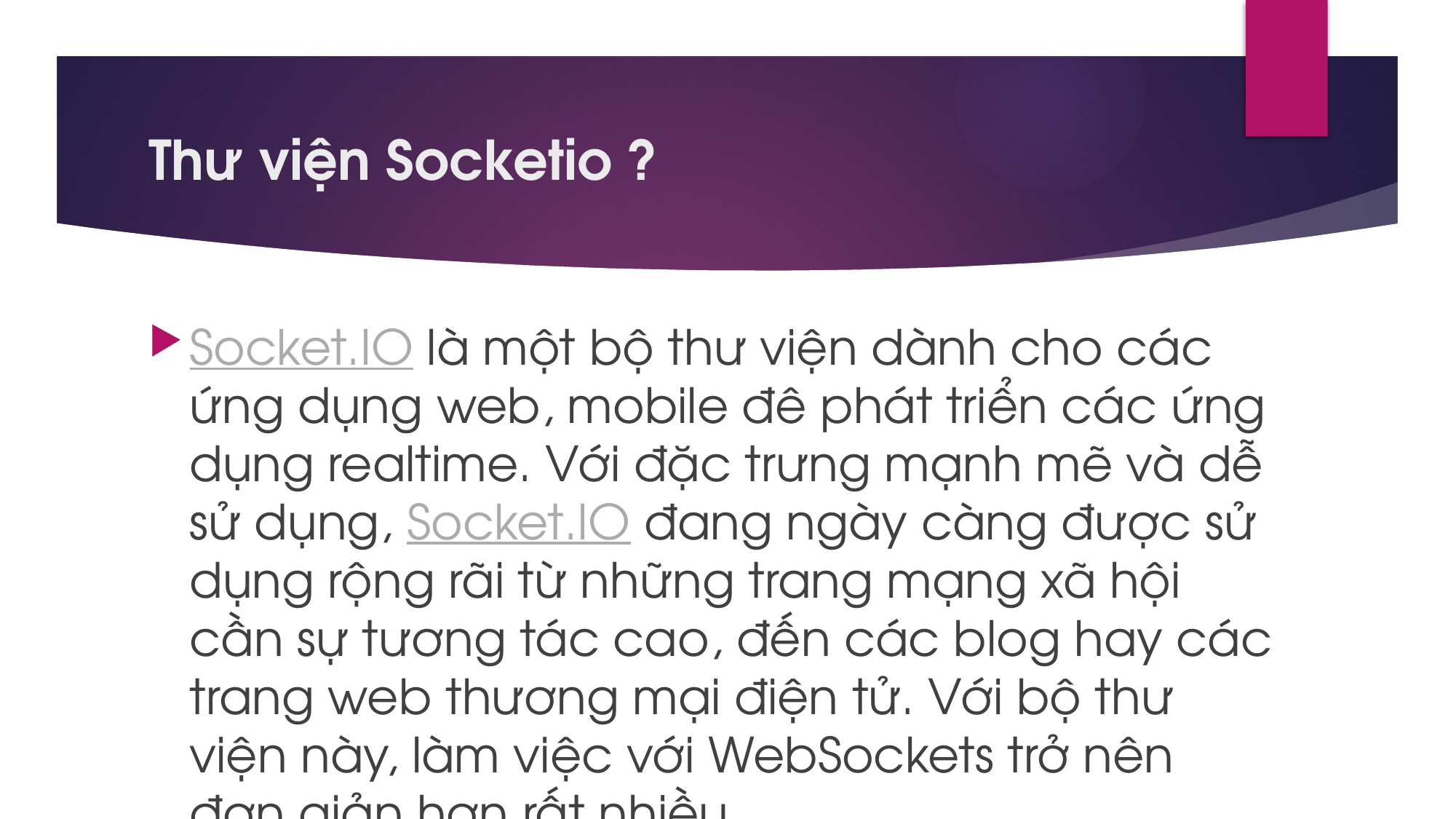

# Thư viện Socketio ?
Socket.IO là một bộ thư viện dành cho các ứng dụng web, mobile đê phát triển các ứng dụng realtime. Với đặc trưng mạnh mẽ và dễ sử dụng, Socket.IO đang ngày càng được sử dụng rộng rãi từ những trang mạng xã hội cần sự tương tác cao, đến các blog hay các trang web thương mại điện tử. Với bộ thư viện này, làm việc với WebSockets trở nên đơn giản hơn rất nhiều.